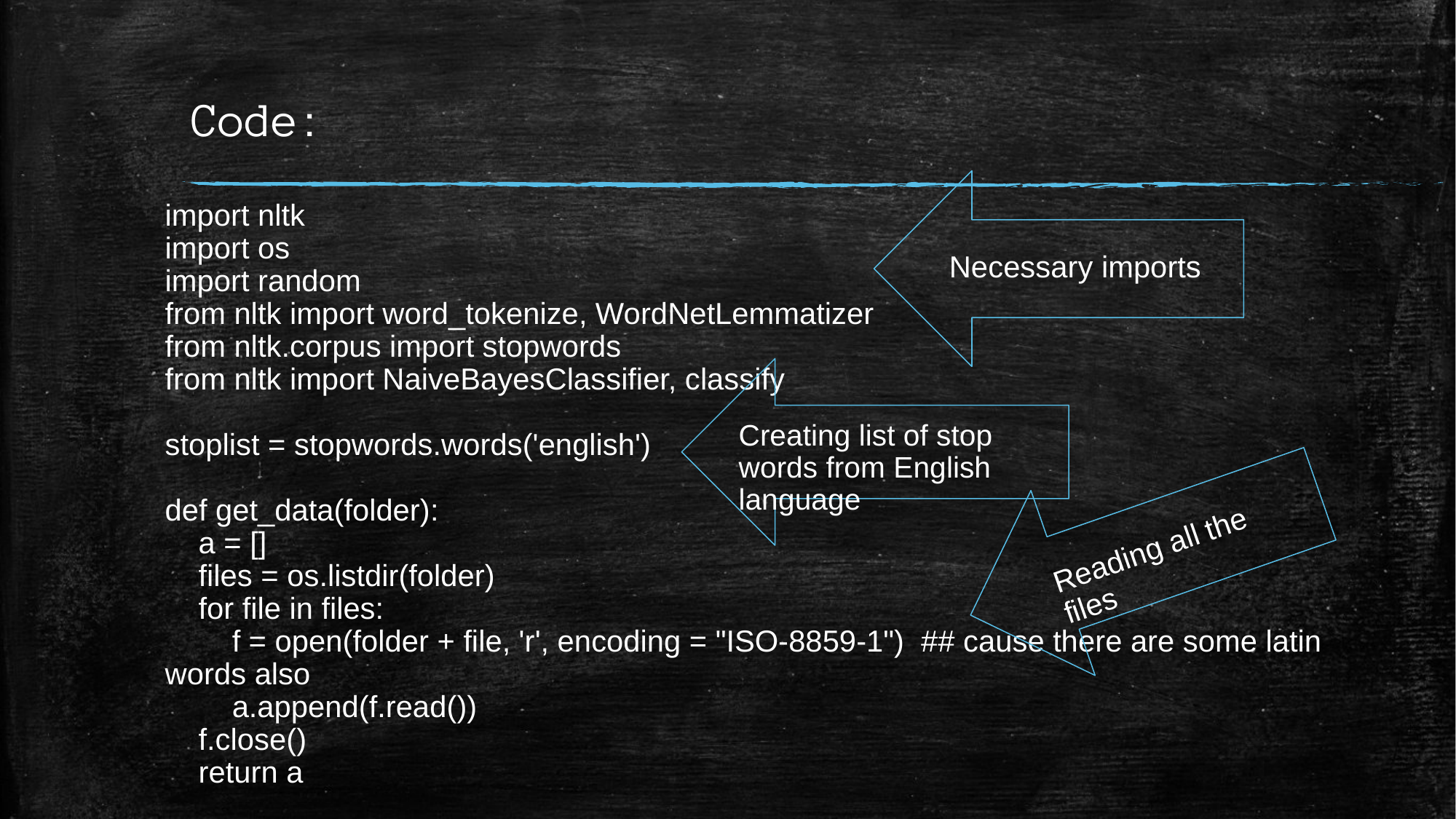

# Code:

import nltk
import os
import random
from nltk import word_tokenize, WordNetLemmatizer
from nltk.corpus import stopwords
from nltk import NaiveBayesClassifier, classify

stoplist = stopwords.words('english')

def get_data(folder):
    a = []
    files = os.listdir(folder)
    for file in files:
        f = open(folder + file, 'r', encoding = "ISO-8859-1")  ## cause there are some latin words also
        a.append(f.read())
    f.close()
    return a
Necessary imports

Creating list of stop words from English language

Reading all the files